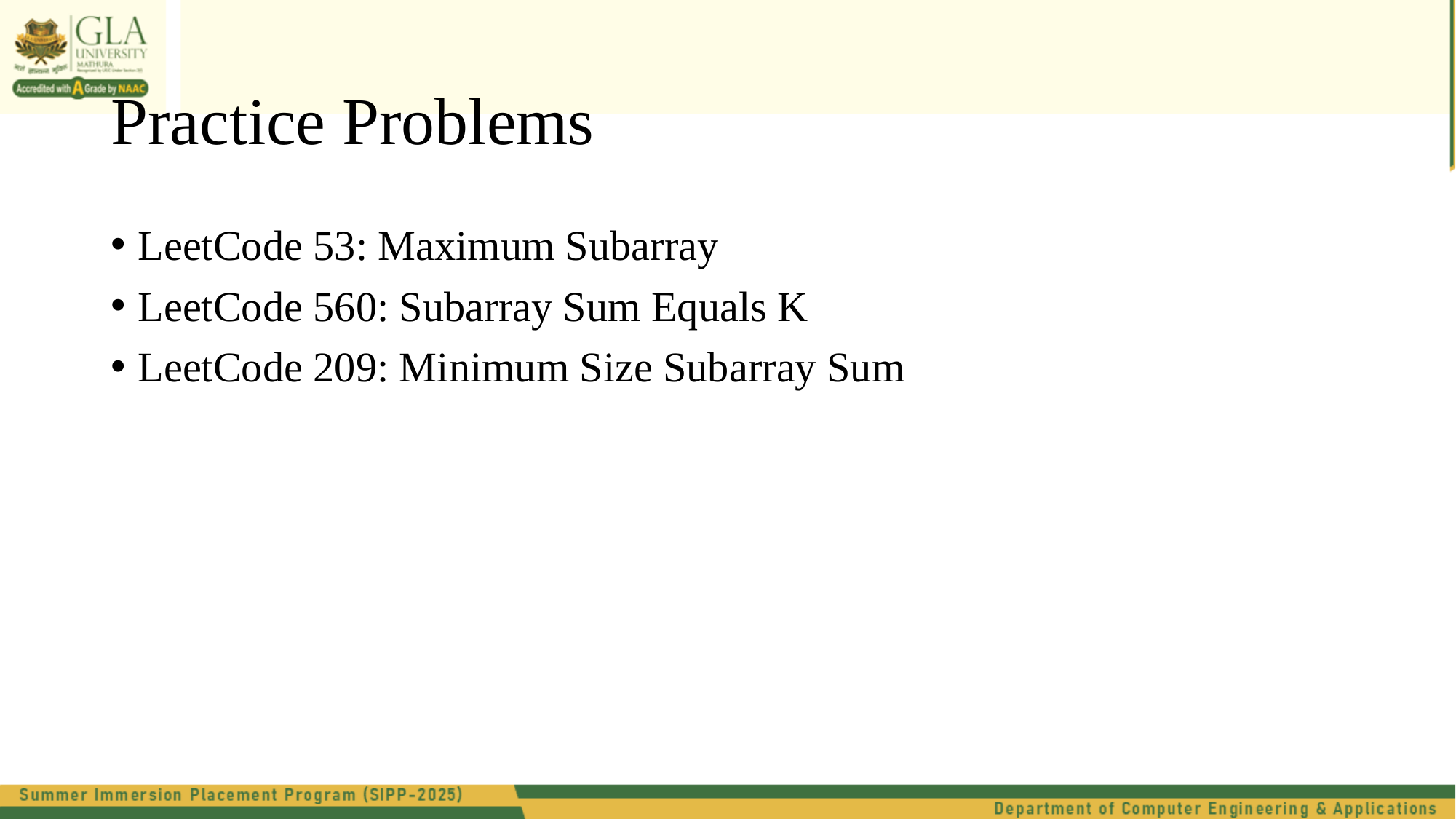

# Practice Problems
LeetCode 53: Maximum Subarray
LeetCode 560: Subarray Sum Equals K
LeetCode 209: Minimum Size Subarray Sum